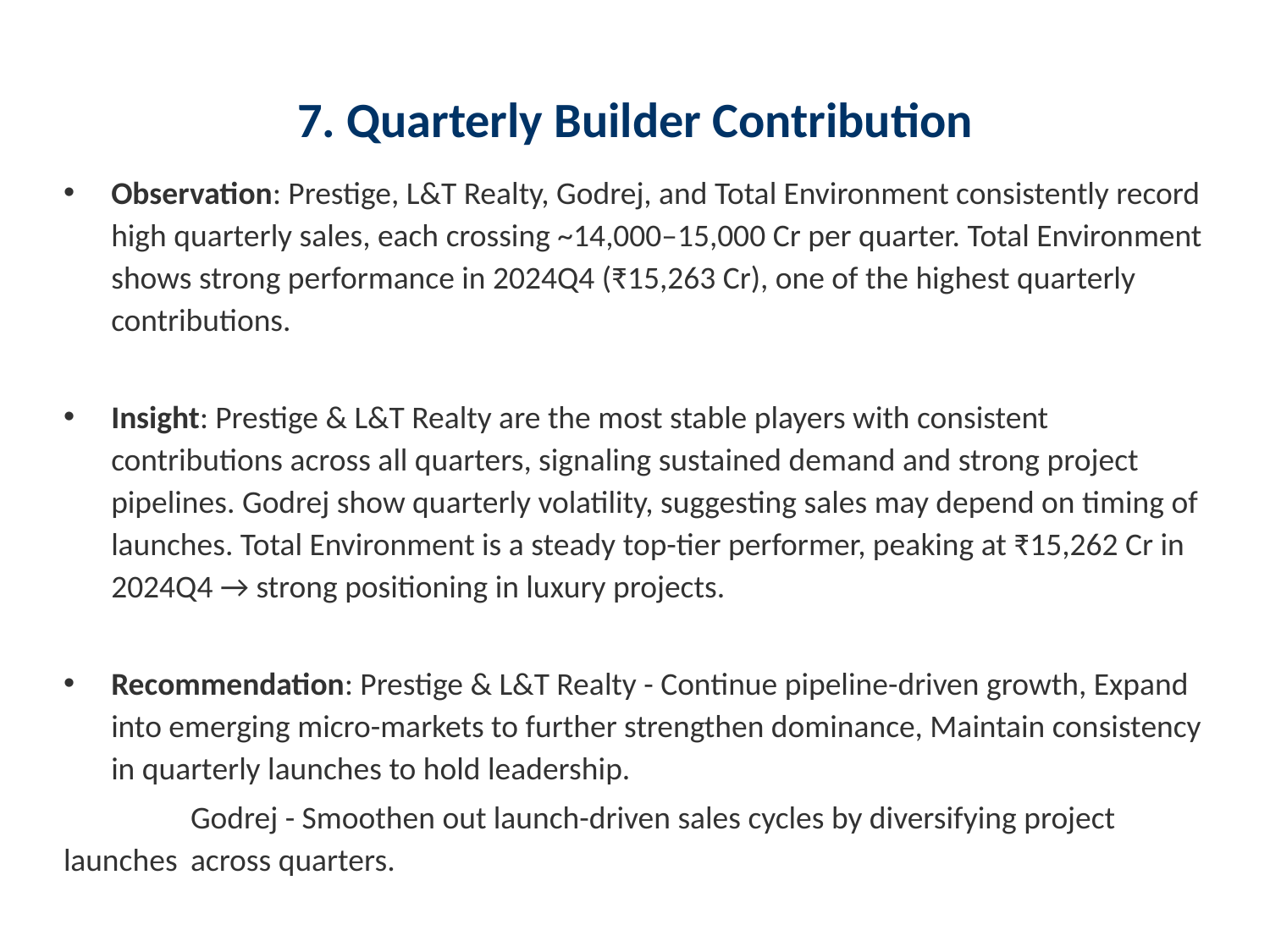

# 7. Quarterly Builder Contribution
Observation: Prestige, L&T Realty, Godrej, and Total Environment consistently record high quarterly sales, each crossing ~14,000–15,000 Cr per quarter. Total Environment shows strong performance in 2024Q4 (₹15,263 Cr), one of the highest quarterly contributions.

Insight: Prestige & L&T Realty are the most stable players with consistent contributions across all quarters, signaling sustained demand and strong project pipelines. Godrej show quarterly volatility, suggesting sales may depend on timing of launches. Total Environment is a steady top-tier performer, peaking at ₹15,262 Cr in 2024Q4 → strong positioning in luxury projects.

Recommendation: Prestige & L&T Realty - Continue pipeline-driven growth, Expand into emerging micro-markets to further strengthen dominance, Maintain consistency in quarterly launches to hold leadership.
	Godrej - Smoothen out launch-driven sales cycles by diversifying project launches 	across quarters.